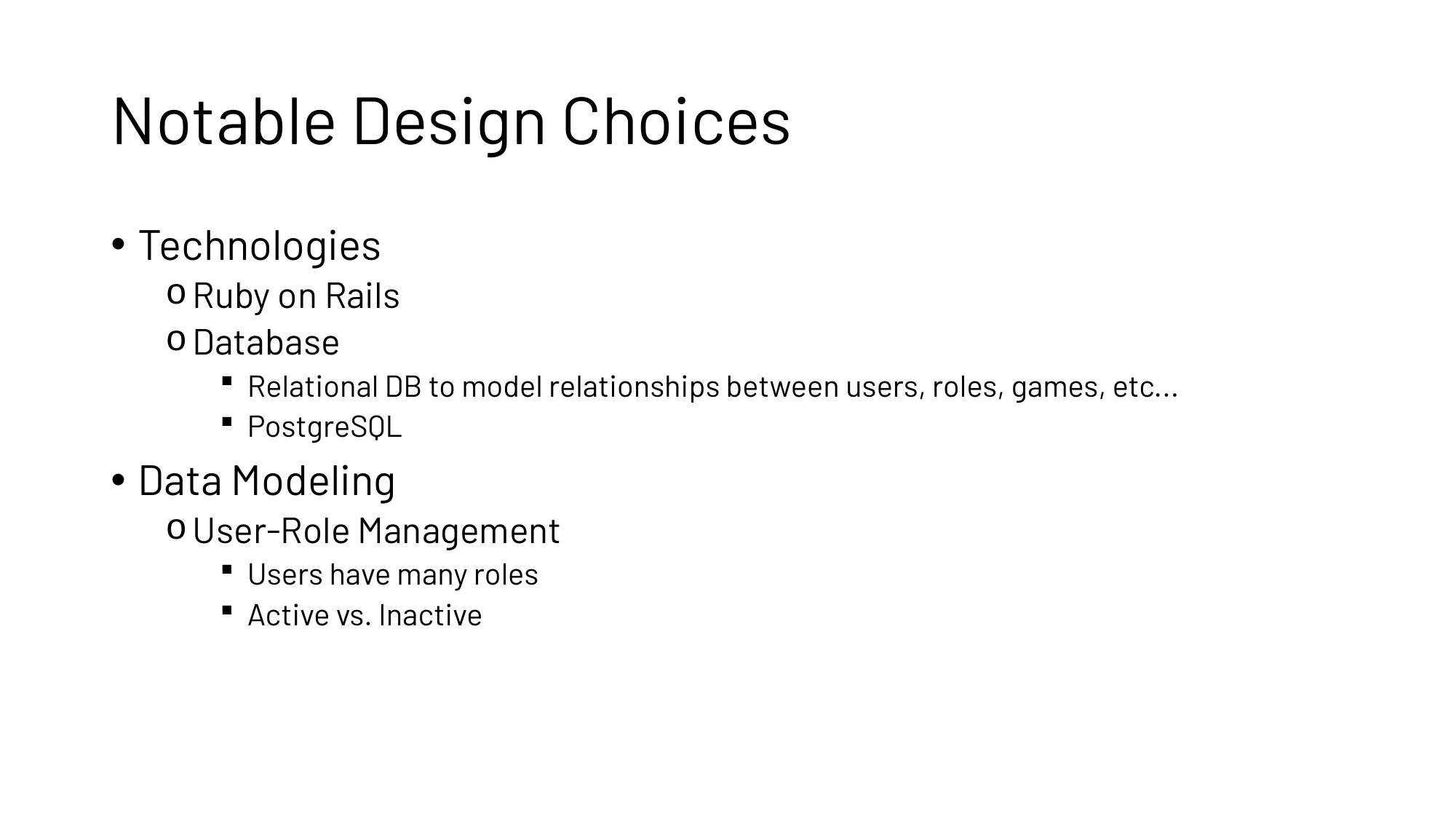

# Notable Design Choices
Technologies
Ruby on Rails
Database
Relational DB to model relationships between users, roles, games, etc...
PostgreSQL
Data Modeling
User-Role Management
Users have many roles
Active vs. Inactive